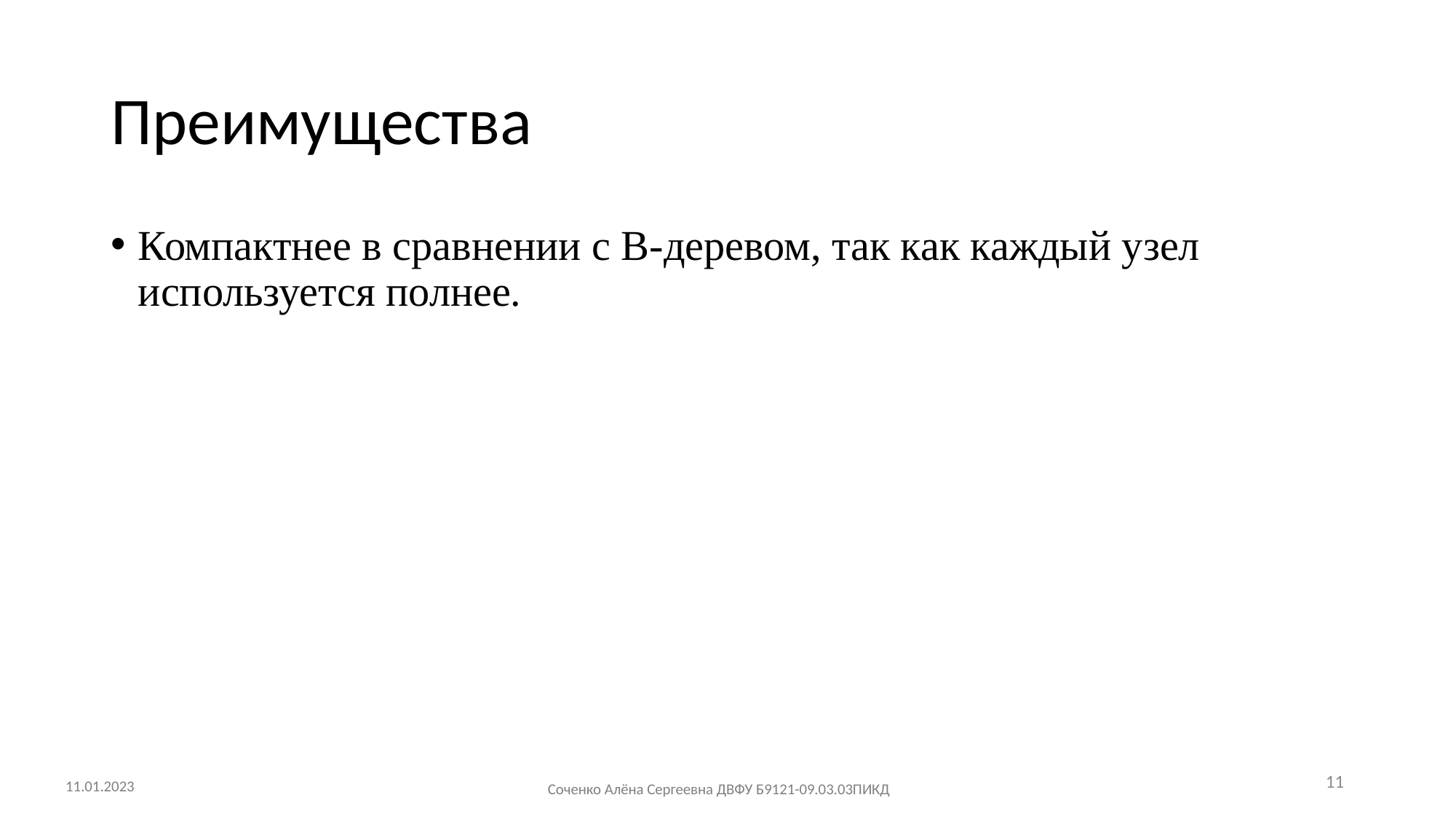

# Преимущества
Компактнее в сравнении с B-деревом, так как каждый узел используется полнее.
11
11.01.2023
Соченко Алёна Сергеевна ДВФУ Б9121-09.03.03ПИКД